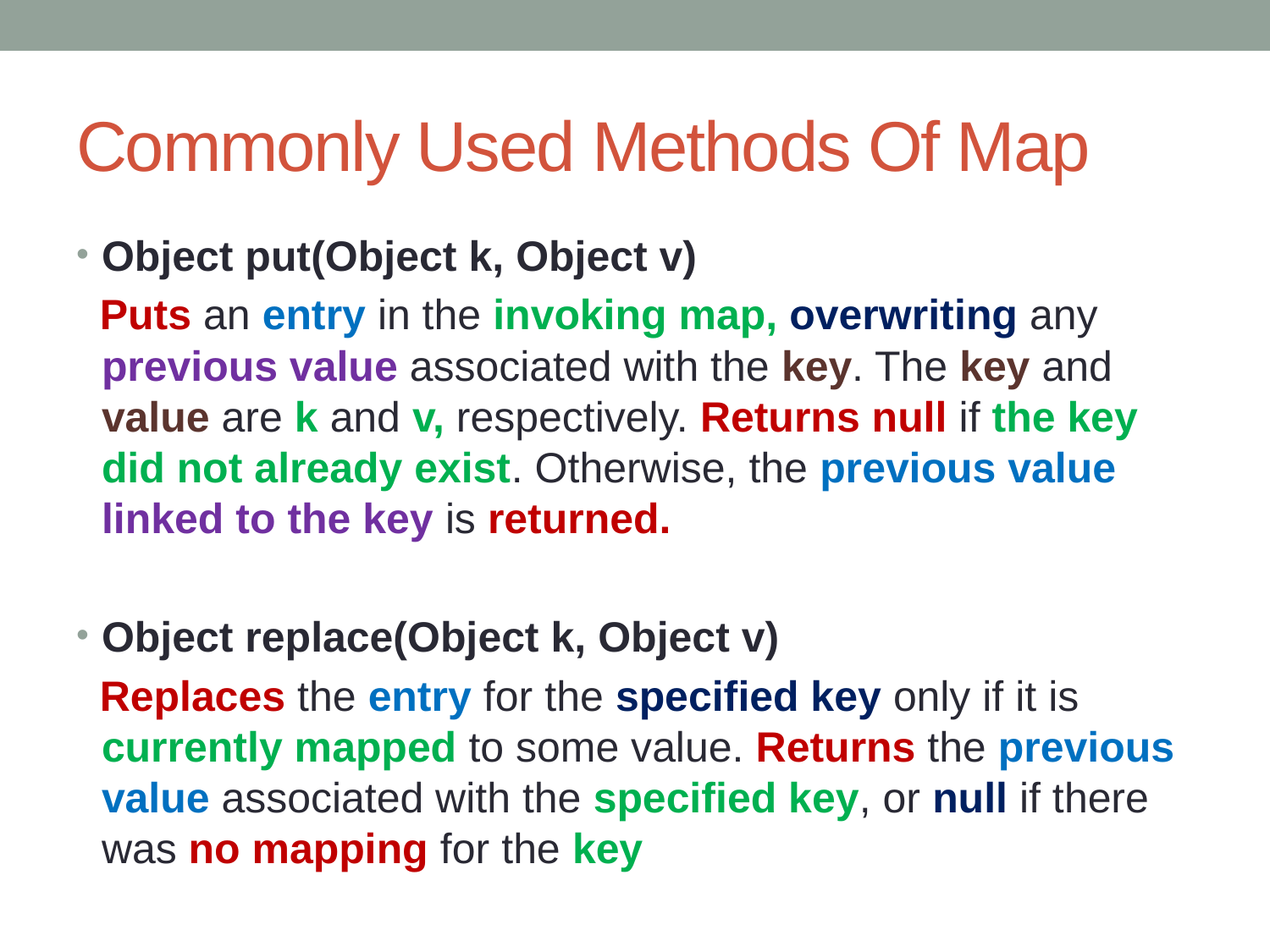

# Commonly Used Methods Of Map
Object put(Object k, Object v)
  Puts an entry in the invoking map, overwriting any previous value associated with the key. The key and value are k and v, respectively. Returns null if the key did not already exist. Otherwise, the previous value linked to the key is returned.

Object replace(Object k, Object v)
  Replaces the entry for the specified key only if it is currently mapped to some value. Returns the previous value associated with the specified key, or null if there was no mapping for the key